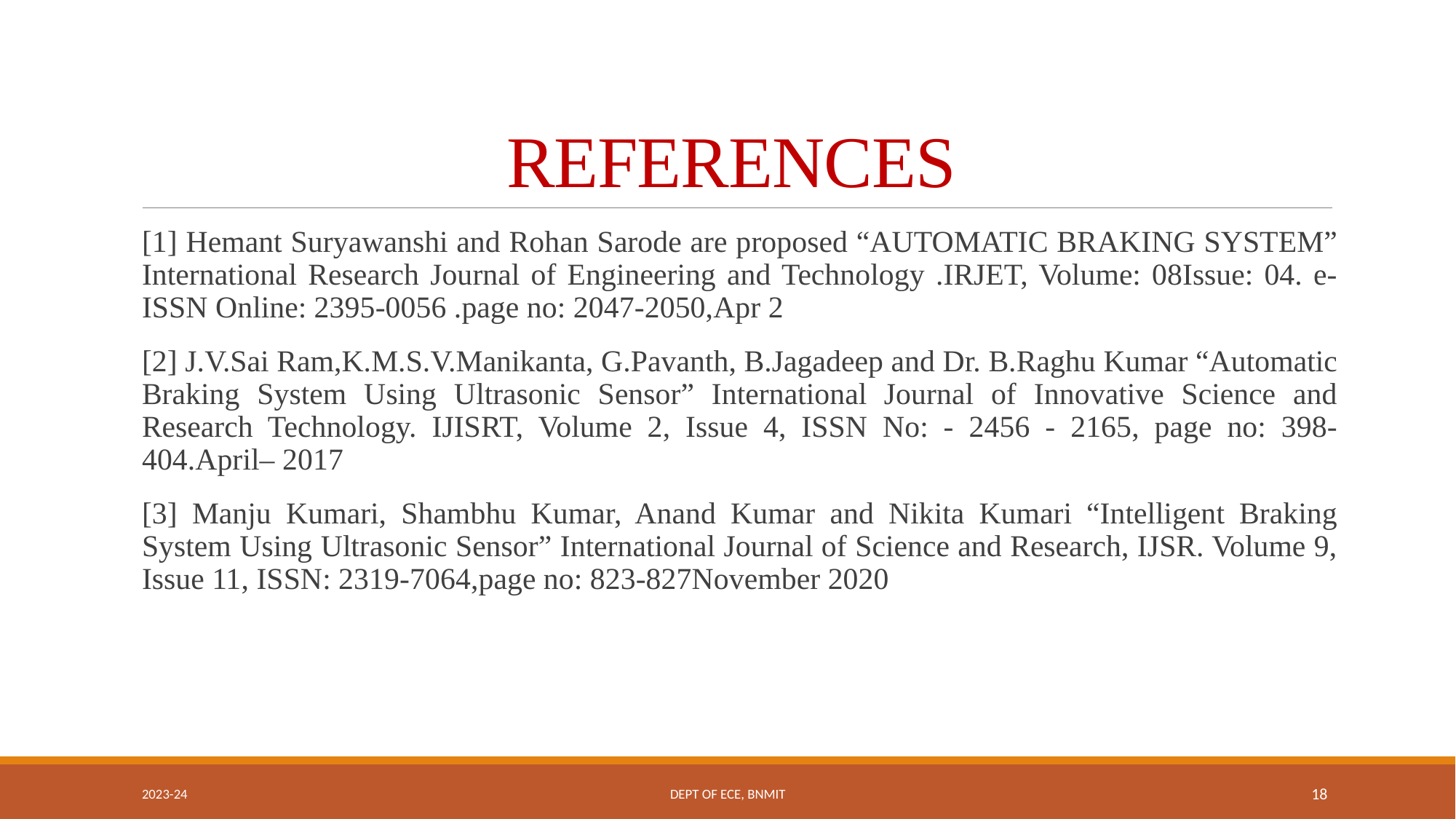

# REFERENCES
[1] Hemant Suryawanshi and Rohan Sarode are proposed “AUTOMATIC BRAKING SYSTEM” International Research Journal of Engineering and Technology .IRJET, Volume: 08Issue: 04. e-ISSN Online: 2395-0056 .page no: 2047-2050,Apr 2
[2] J.V.Sai Ram,K.M.S.V.Manikanta, G.Pavanth, B.Jagadeep and Dr. B.Raghu Kumar “Automatic Braking System Using Ultrasonic Sensor” International Journal of Innovative Science and Research Technology. IJISRT, Volume 2, Issue 4, ISSN No: - 2456 - 2165, page no: 398-404.April– 2017
[3] Manju Kumari, Shambhu Kumar, Anand Kumar and Nikita Kumari “Intelligent Braking System Using Ultrasonic Sensor” International Journal of Science and Research, IJSR. Volume 9, Issue 11, ISSN: 2319-7064,page no: 823-827November 2020
2023-24
DEPT OF ECE, BNMIT
18